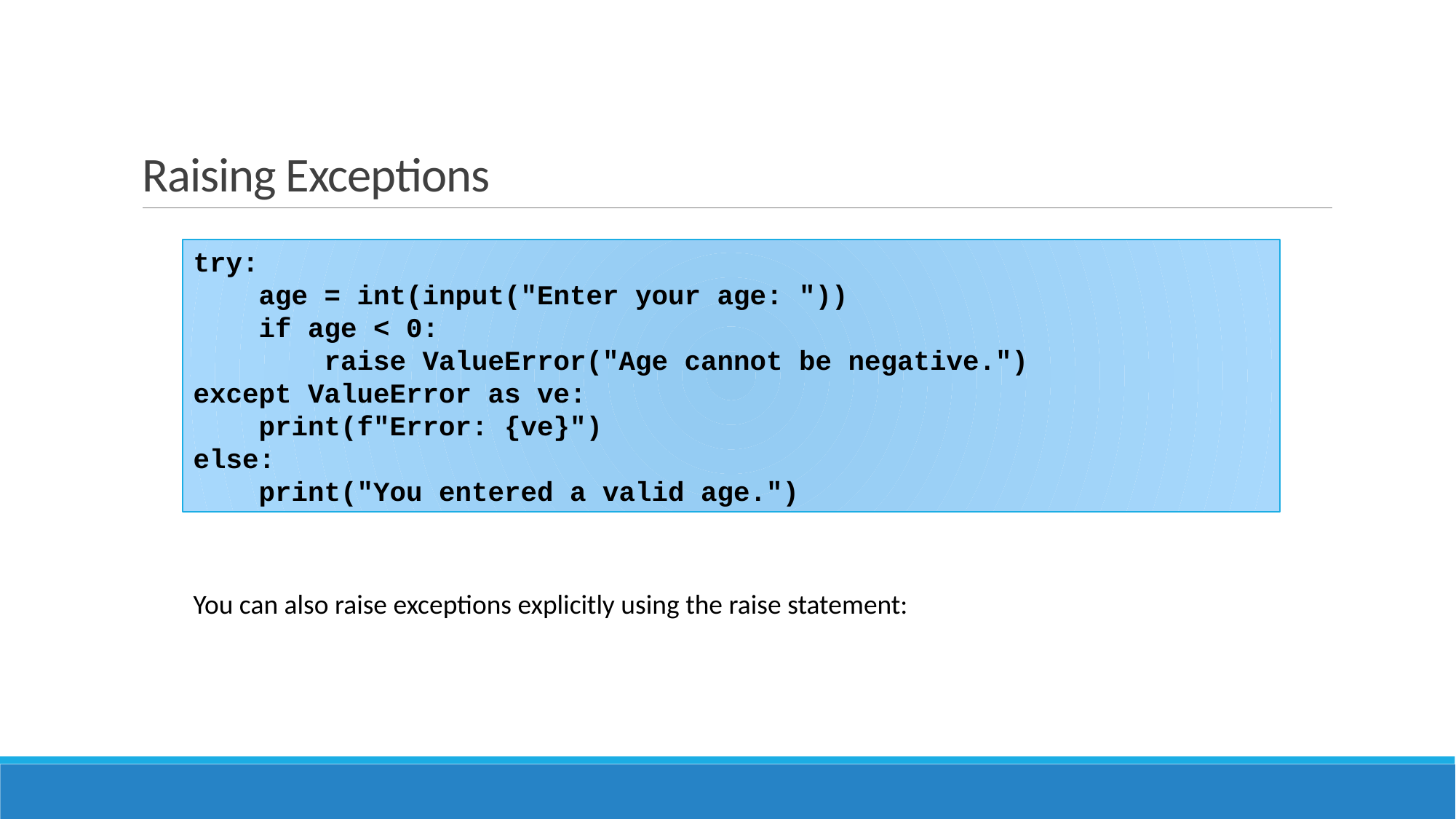

# Raising Exceptions
try:
    age = int(input("Enter your age: "))
    if age < 0:
        raise ValueError("Age cannot be negative.")
except ValueError as ve:
    print(f"Error: {ve}")
else:
    print("You entered a valid age.")
You can also raise exceptions explicitly using the raise statement: